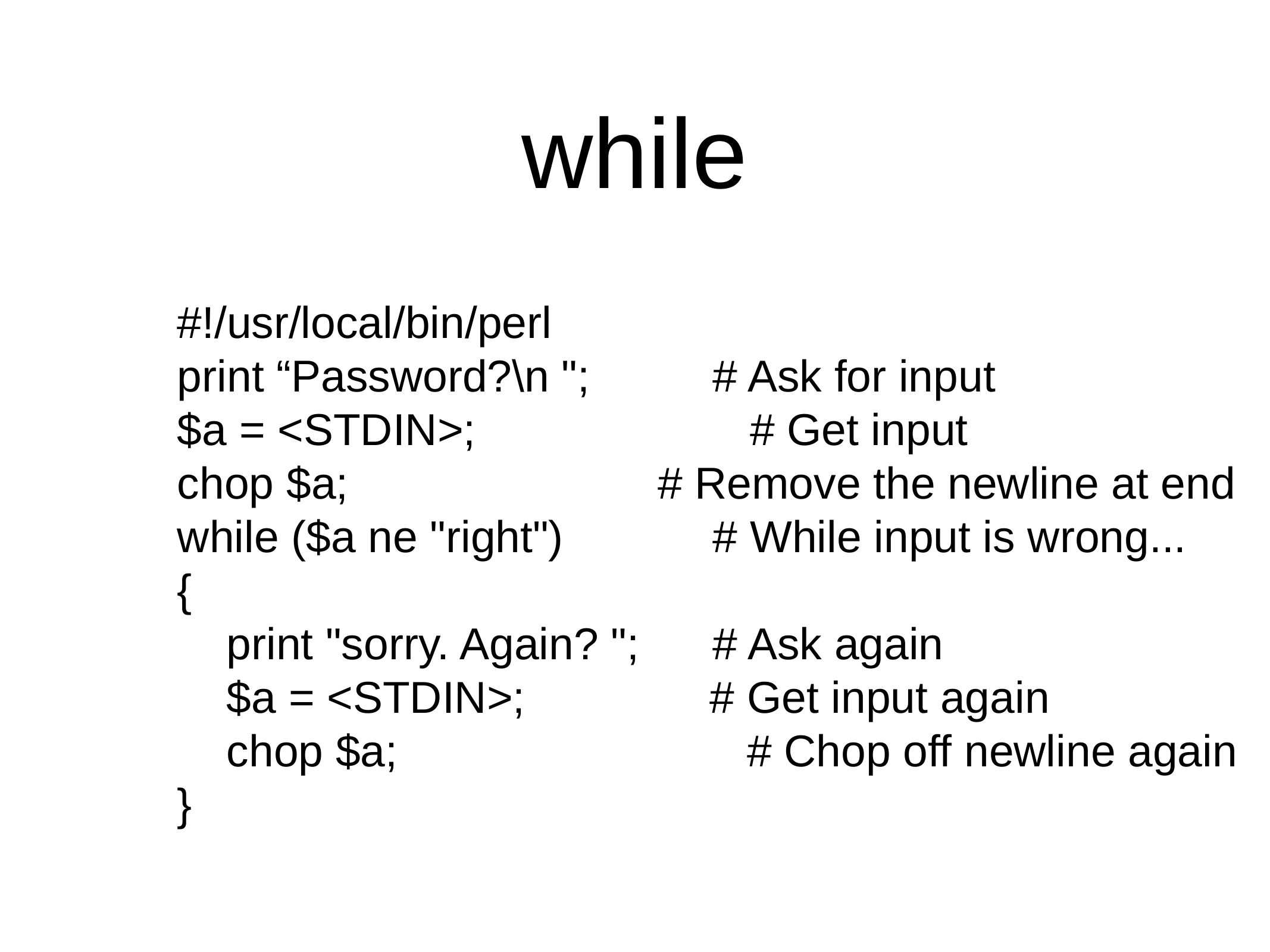

# while
#!/usr/local/bin/perl
print “Password?\n ";		# Ask for input
$a = <STDIN>;			   # Get input
chop $a;			          # Remove the newline at end
while ($a ne "right")		# While input is wrong...
{
    print "sorry. Again? ";	# Ask again
    $a = <STDIN>;		       # Get input again
    chop $a;			          # Chop off newline again
}